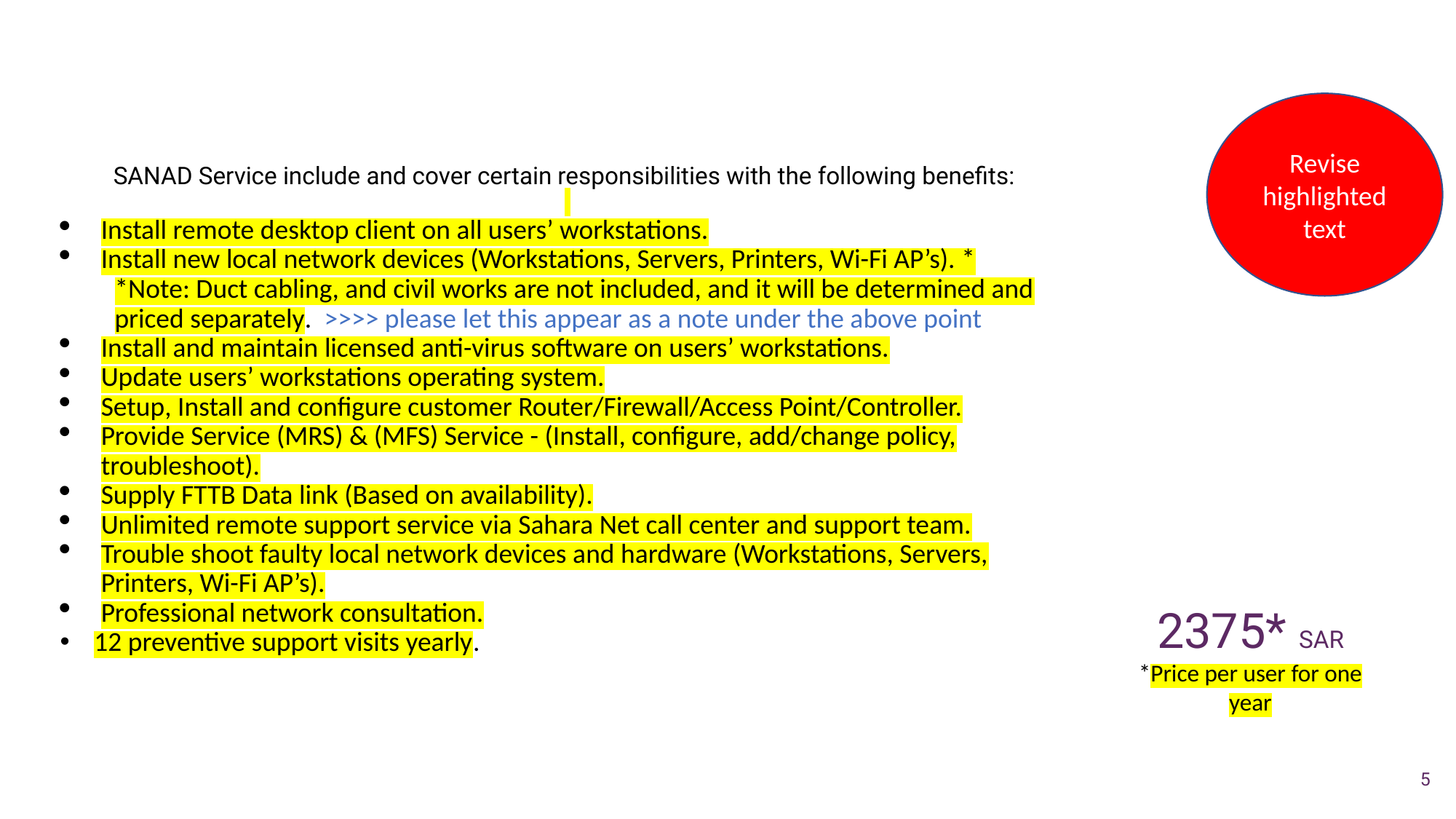

Revise highlighted text
SANAD Service include and cover certain responsibilities with the following benefits:

Install remote desktop client on all users’ workstations.
Install new local network devices (Workstations, Servers, Printers, Wi-Fi AP’s). *
*Note: Duct cabling, and civil works are not included, and it will be determined and priced separately.  >>>> please let this appear as a note under the above point
Install and maintain licensed anti-virus software on users’ workstations.
Update users’ workstations operating system.
Setup, Install and configure customer Router/Firewall/Access Point/Controller.
Provide Service (MRS) & (MFS) Service - (Install, configure, add/change policy, troubleshoot).
Supply FTTB Data link (Based on availability).
Unlimited remote support service via Sahara Net call center and support team.
Trouble shoot faulty local network devices and hardware (Workstations, Servers, Printers, Wi-Fi AP’s).
Professional network consultation.
12 preventive support visits yearly.
2375* SAR
*Price per user for one year
5